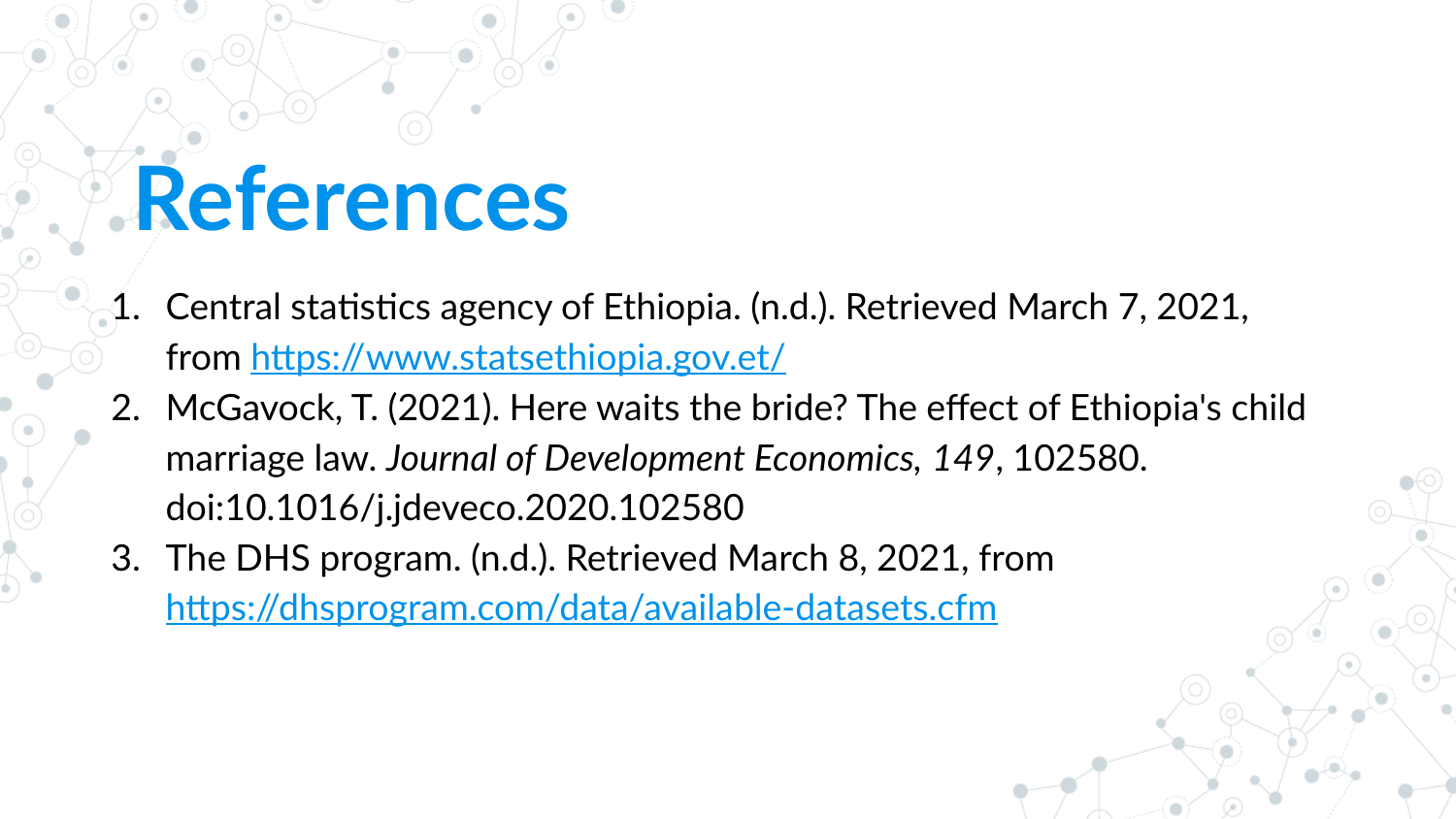

# References
Central statistics agency of Ethiopia. (n.d.). Retrieved March 7, 2021, from https://www.statsethiopia.gov.et/
McGavock, T. (2021). Here waits the bride? The effect of Ethiopia's child marriage law. Journal of Development Economics, 149, 102580. doi:10.1016/j.jdeveco.2020.102580
The DHS program. (n.d.). Retrieved March 8, 2021, from https://dhsprogram.com/data/available-datasets.cfm